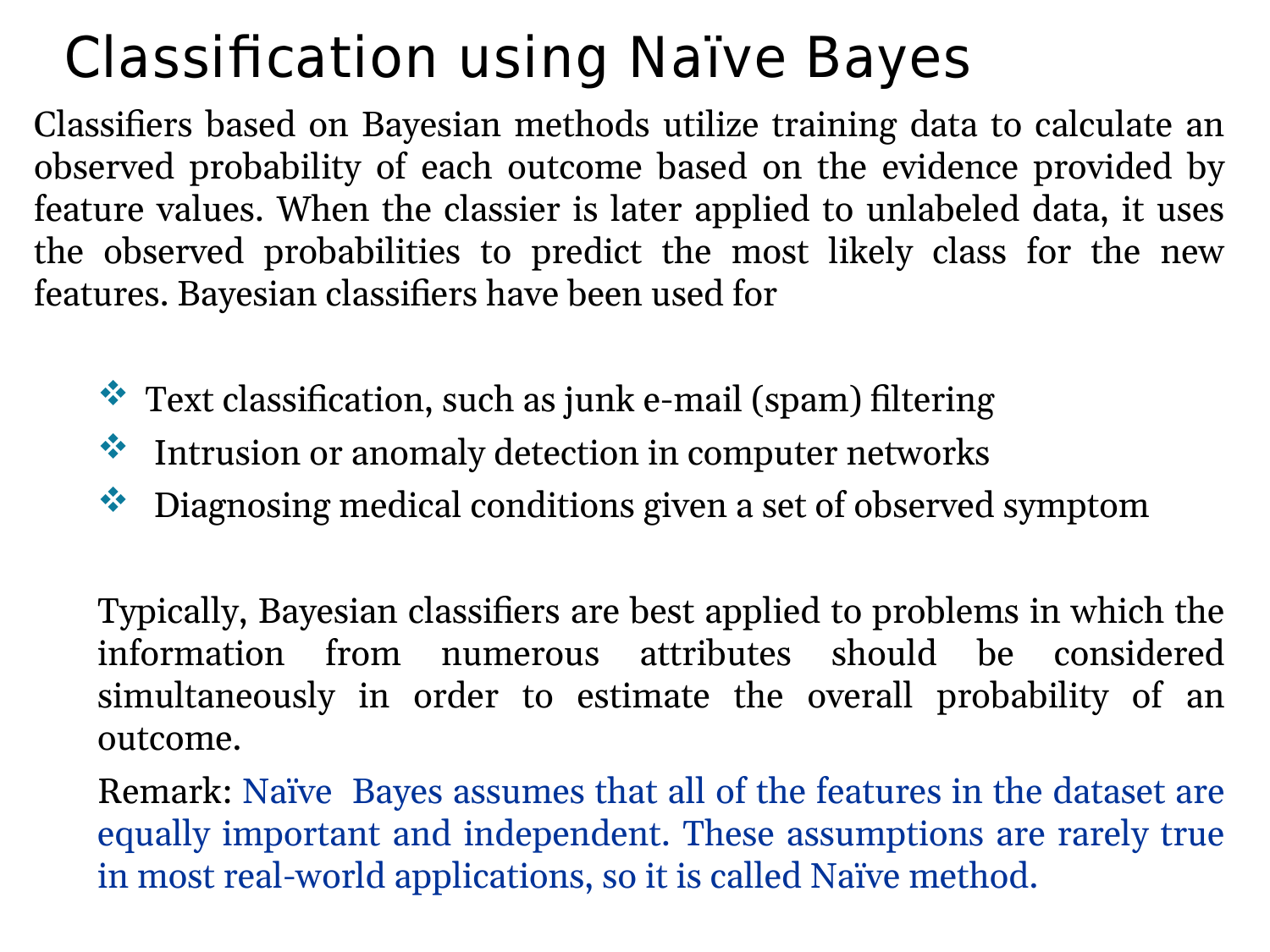

# Classification using Naïve Bayes
Classifiers based on Bayesian methods utilize training data to calculate an observed probability of each outcome based on the evidence provided by feature values. When the classier is later applied to unlabeled data, it uses the observed probabilities to predict the most likely class for the new features. Bayesian classifiers have been used for

Text classification, such as junk e-mail (spam) filtering
 Intrusion or anomaly detection in computer networks
 Diagnosing medical conditions given a set of observed symptom

Typically, Bayesian classifiers are best applied to problems in which the information from numerous attributes should be considered simultaneously in order to estimate the overall probability of an outcome.
Remark: Naïve  Bayes assumes that all of the features in the dataset are equally important and independent. These assumptions are rarely true in most real-world applications, so it is called Naïve method.